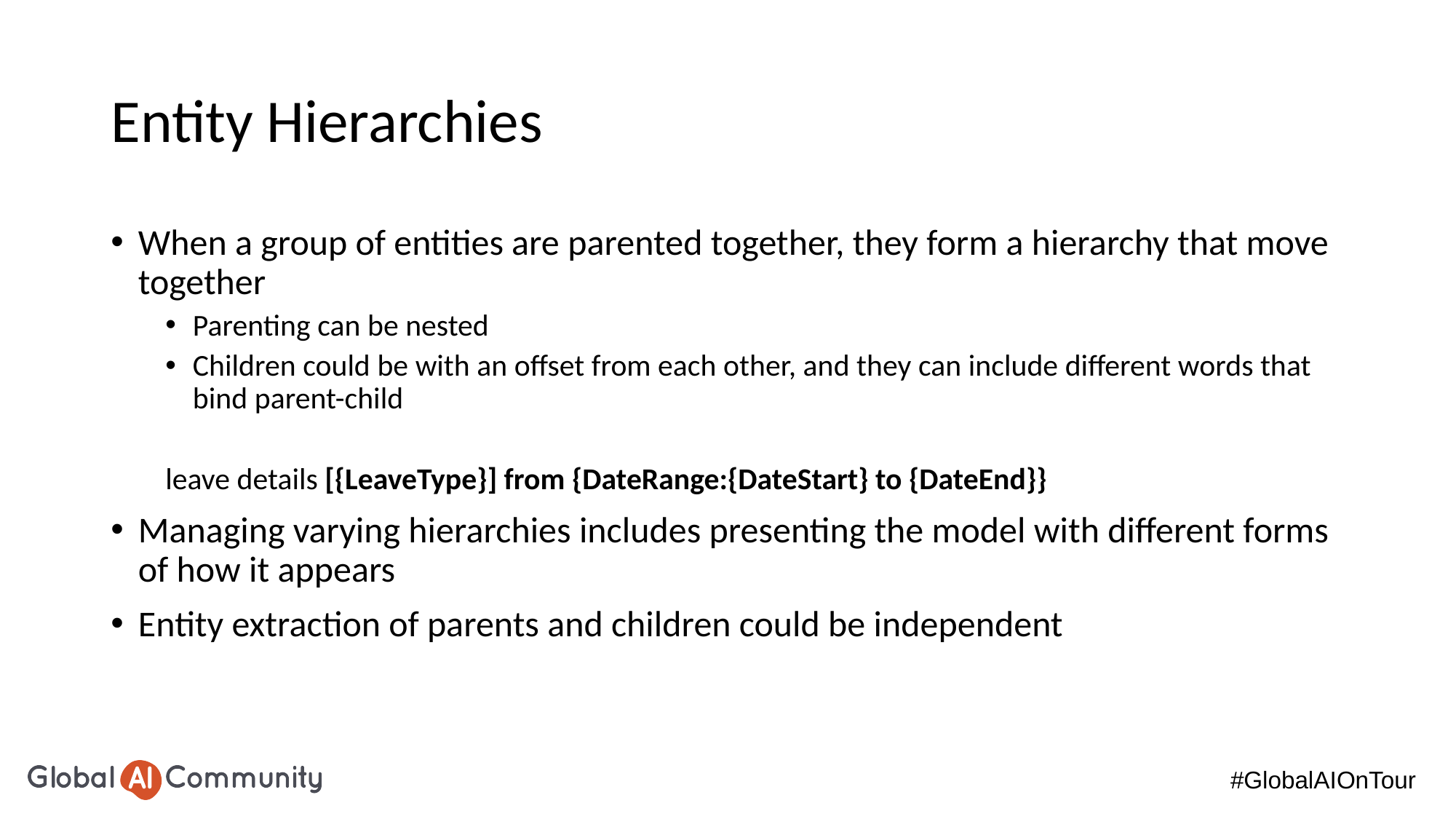

# Entity Hierarchies
When a group of entities are parented together, they form a hierarchy that move together
Parenting can be nested
Children could be with an offset from each other, and they can include different words that bind parent-child

leave details [{LeaveType}] from {DateRange:{DateStart} to {DateEnd}}
Managing varying hierarchies includes presenting the model with different forms of how it appears
Entity extraction of parents and children could be independent